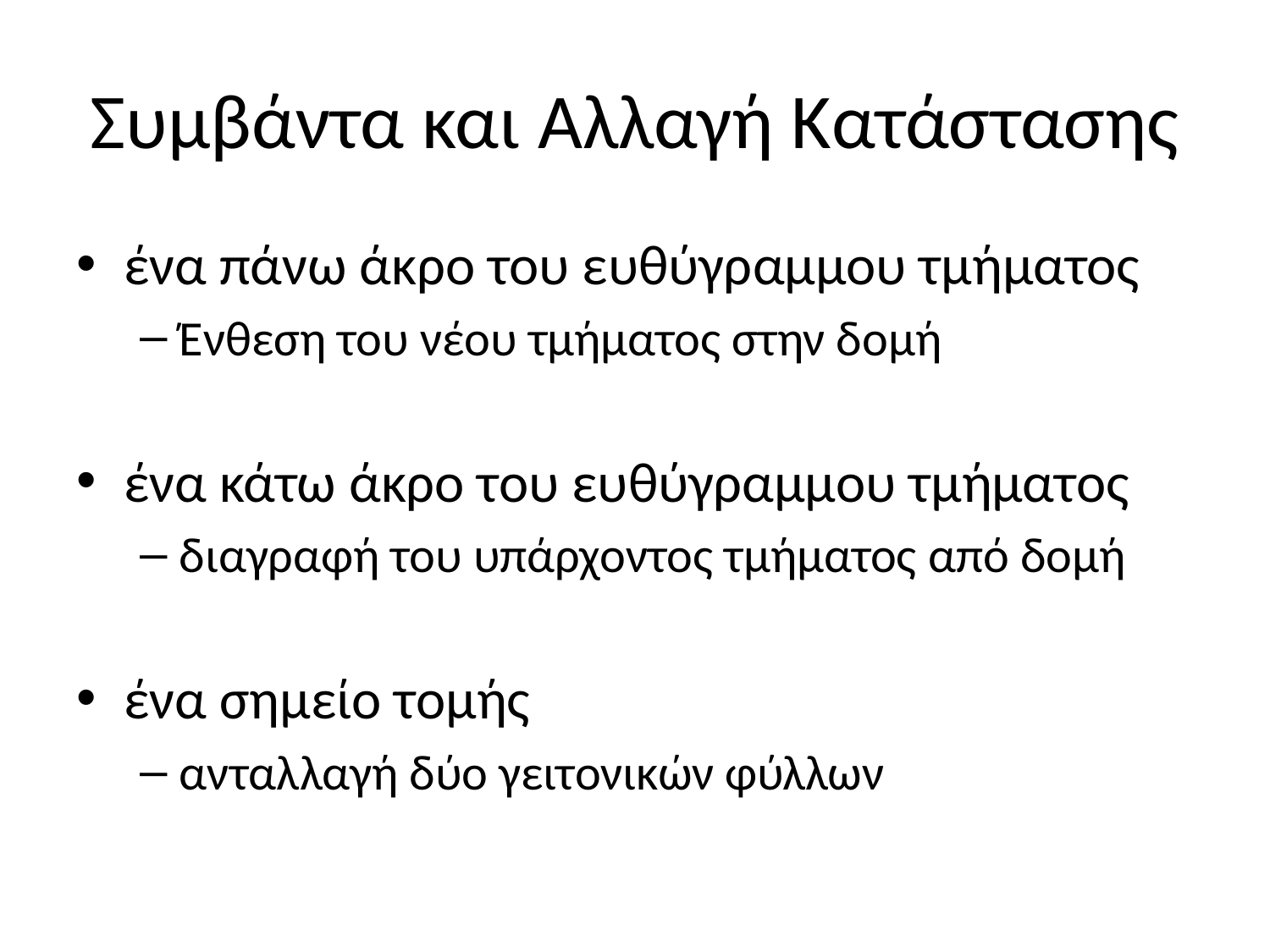

# Συμβάντα και Αλλαγή Κατάστασης
ένα πάνω άκρο του ευθύγραμμου τμήματος
Ένθεση του νέου τμήματος στην δομή

ένα κάτω άκρο του ευθύγραμμου τμήματος
διαγραφή του υπάρχοντος τμήματος από δομή

ένα σημείο τομής
ανταλλαγή δύο γειτονικών φύλλων